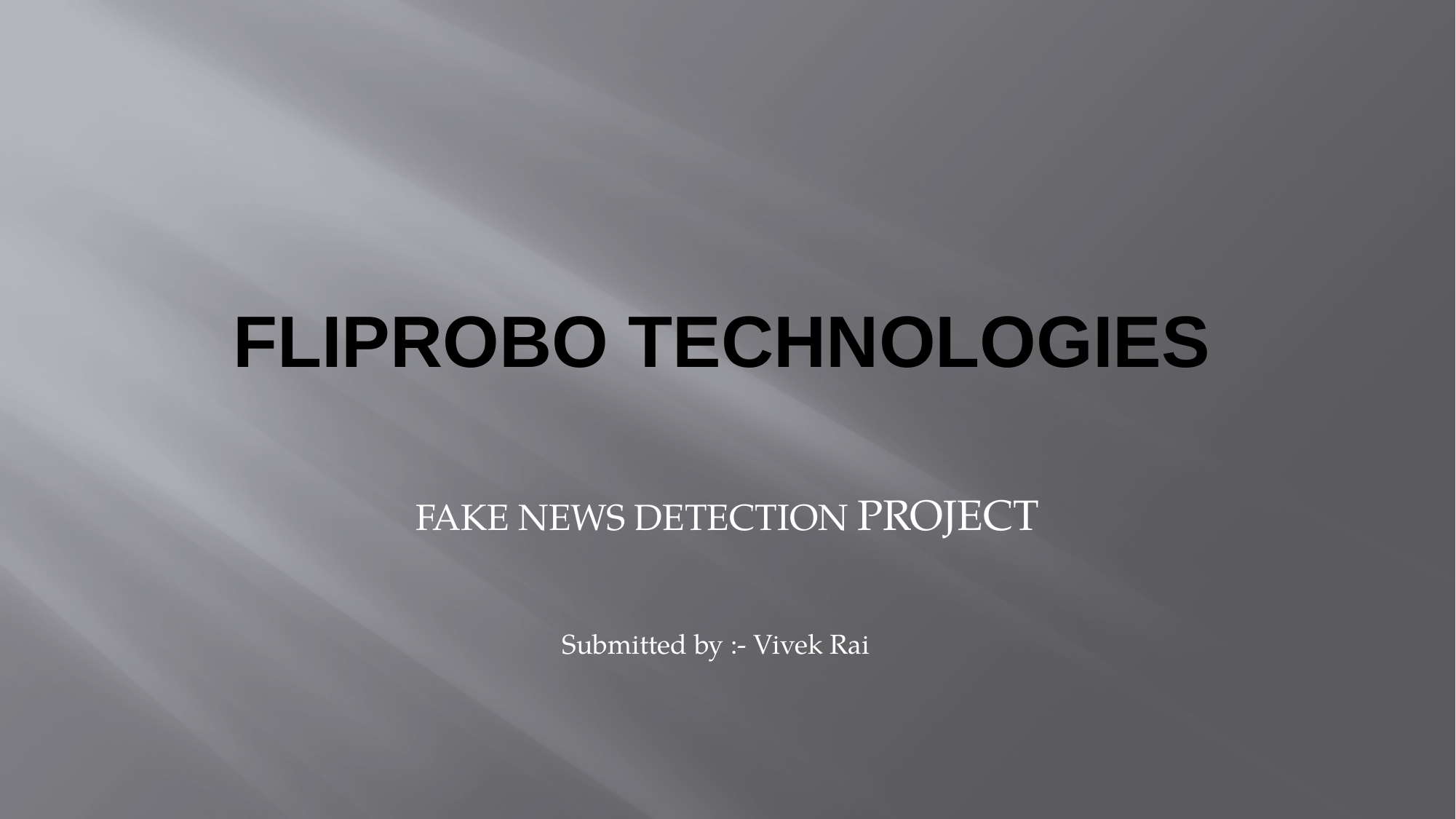

# FLIPROBO TECHNOLOGIES
FAKE NEWS DETECTION PROJECT
Submitted by :- Vivek Rai